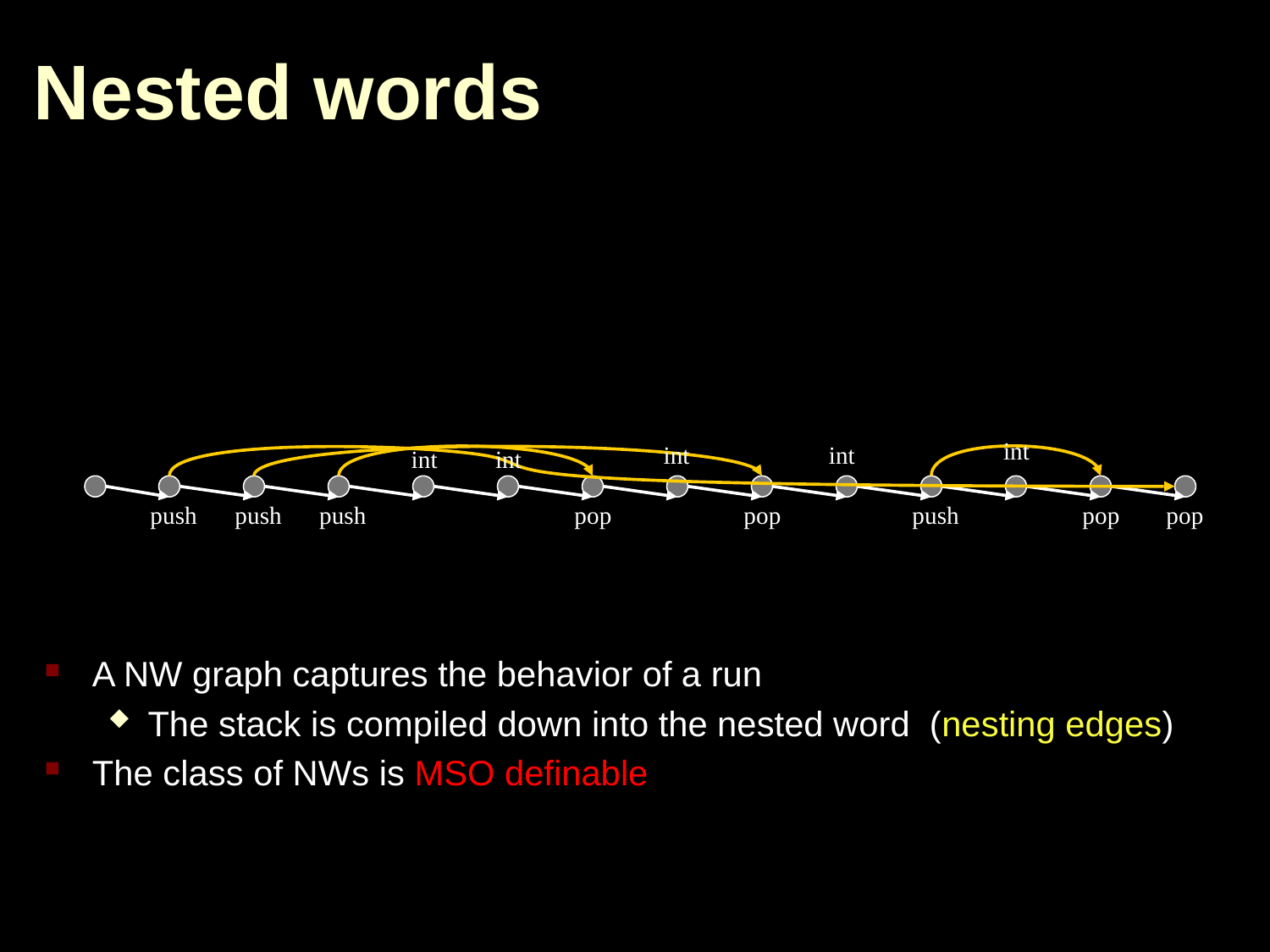

# Nested words
int
int
int
int
int

push
push
push
pop
pop
push
pop
pop
A NW graph captures the behavior of a run
The stack is compiled down into the nested word  (nesting edges)
The class of NWs is MSO definable